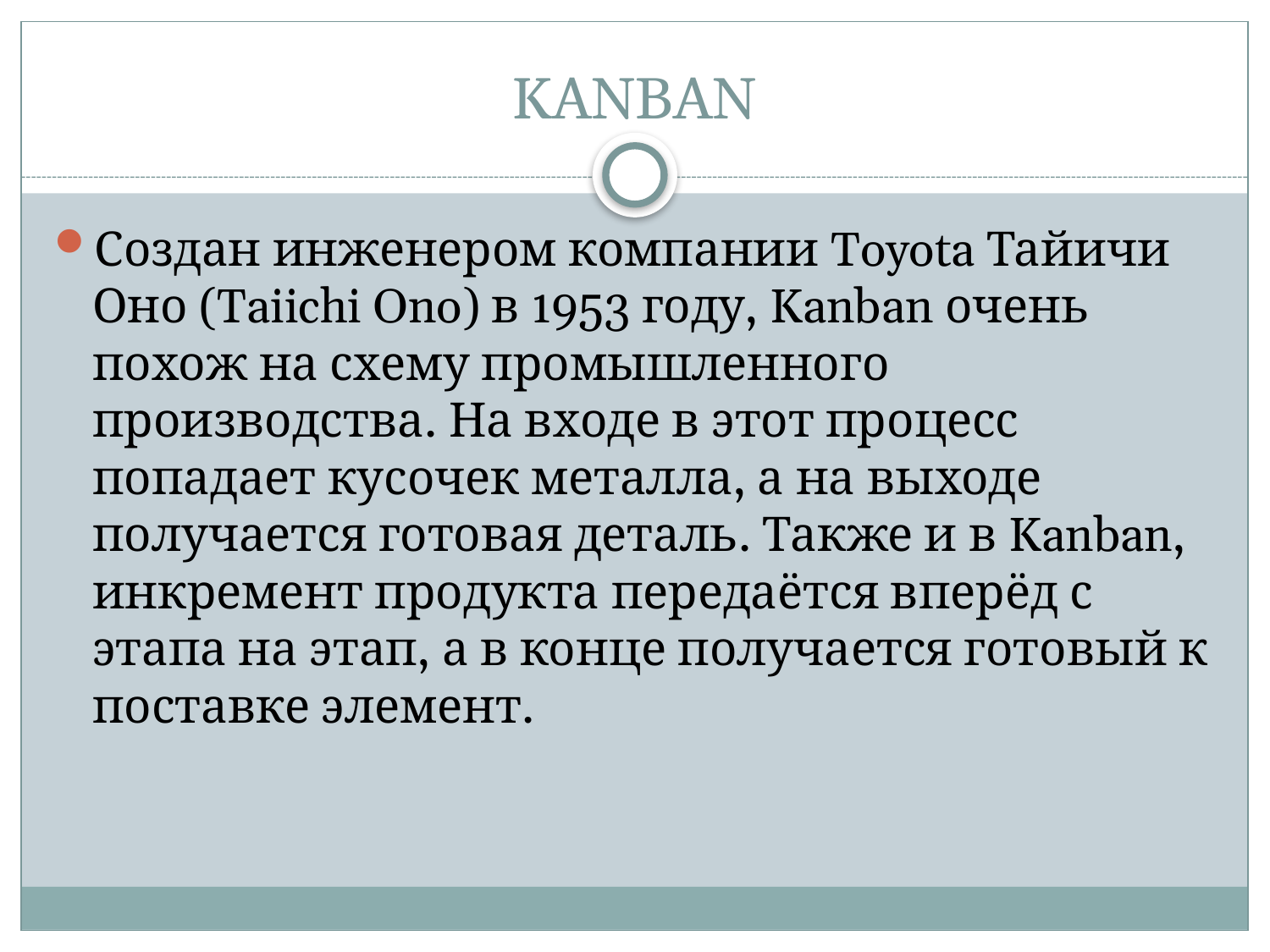

# KANBAN
Создан инженером компании Toyota Тайичи Оно (Taiichi Ono) в 1953 году, Kanban очень похож на схему промышленного производства. На входе в этот процесс попадает кусочек металла, а на выходе получается готовая деталь. Также и в Kanban, инкремент продукта передаётся вперёд с этапа на этап, а в конце получается готовый к поставке элемент.